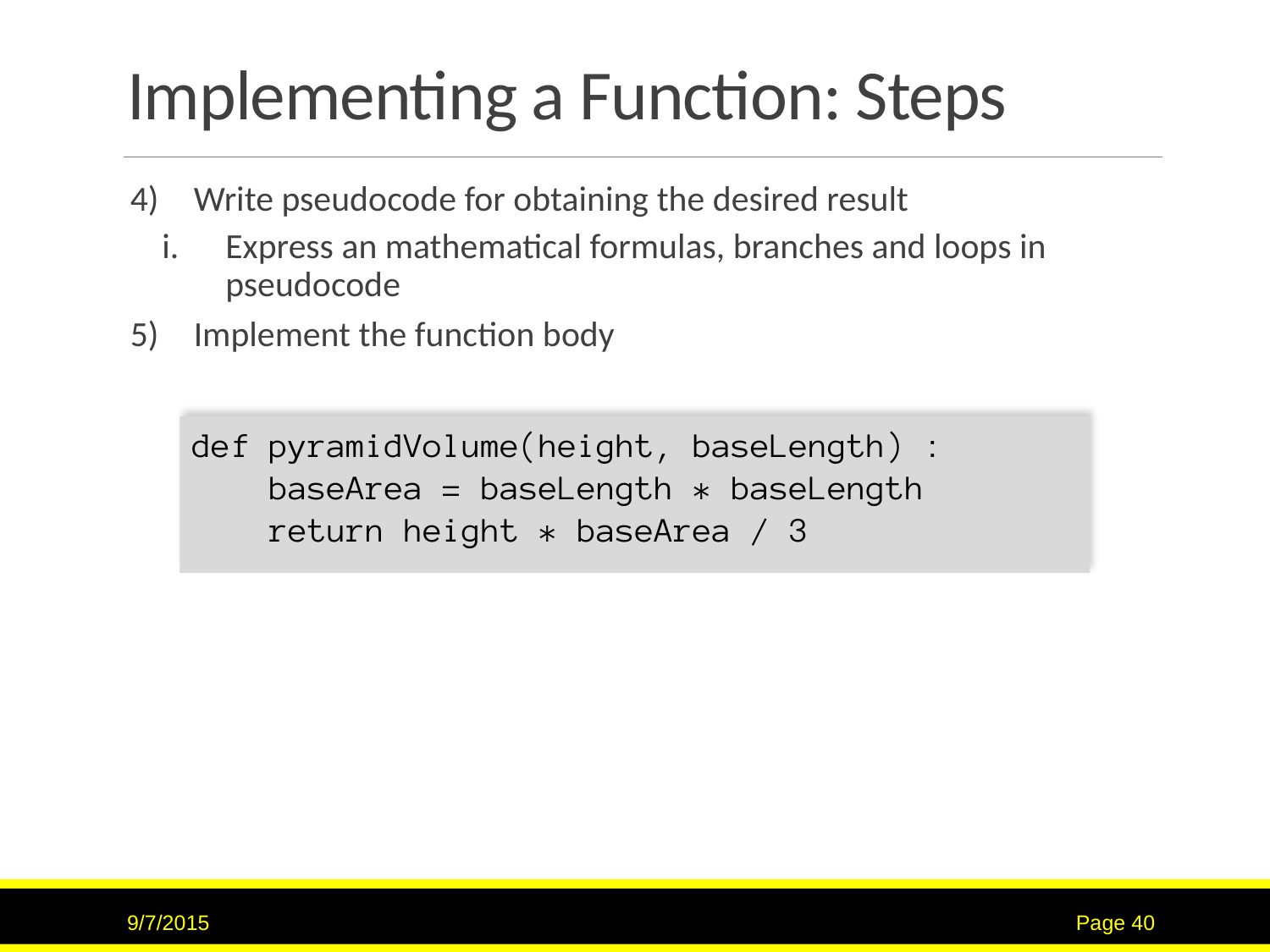

# Implementing a Function: Steps
Write pseudocode for obtaining the desired result
Express an mathematical formulas, branches and loops in pseudocode
Implement the function body
def pyramidVolume(height, baseLength) :
    baseArea = baseLength * baseLength
    return height * baseArea / 3
9/7/2015
Page 40